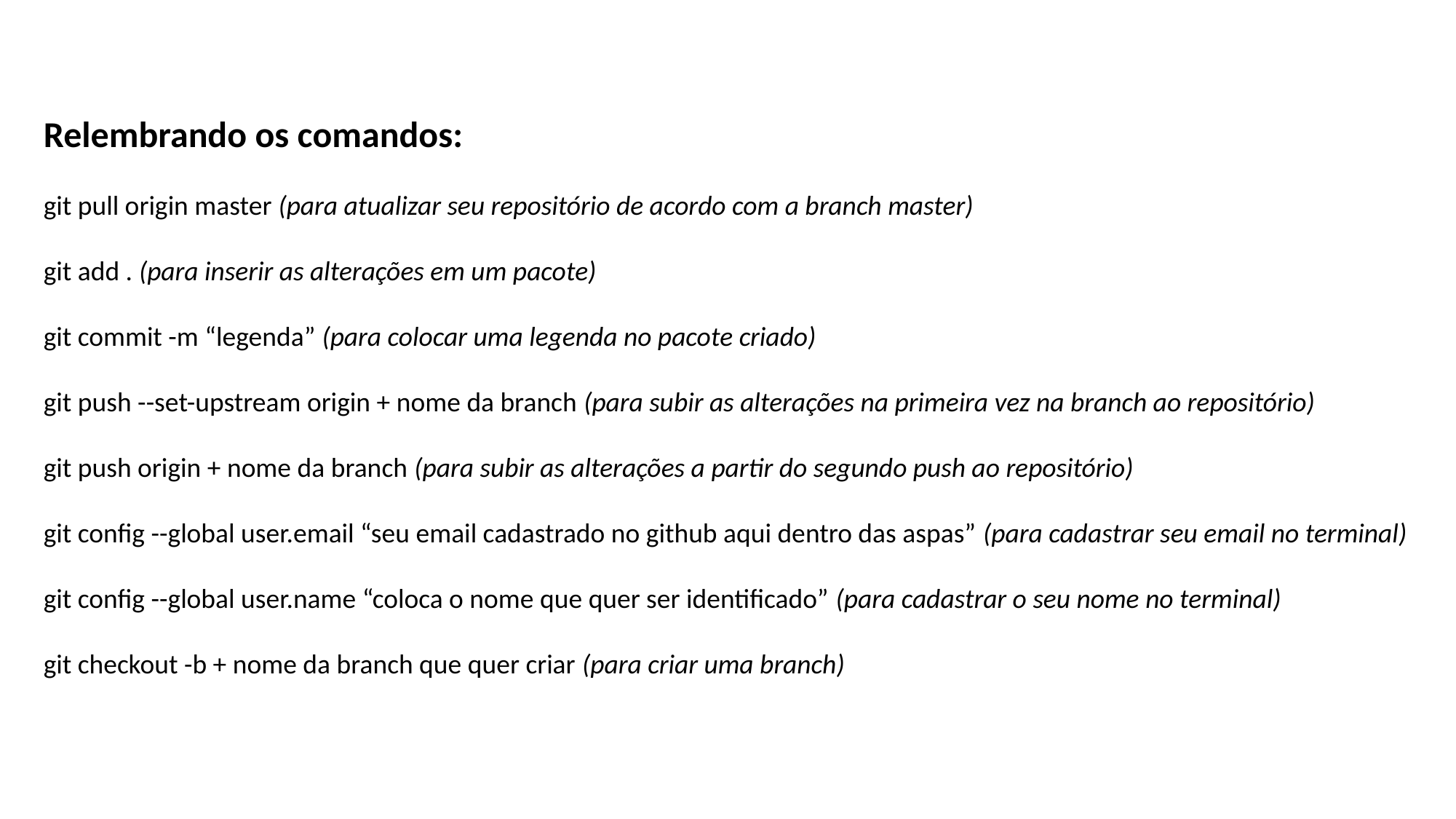

Relembrando os comandos:

git pull origin master (para atualizar seu repositório de acordo com a branch master)

git add . (para inserir as alterações em um pacote)

git commit -m “legenda” (para colocar uma legenda no pacote criado)

git push --set-upstream origin + nome da branch (para subir as alterações na primeira vez na branch ao repositório)

git push origin + nome da branch (para subir as alterações a partir do segundo push ao repositório)

git config --global user.email “seu email cadastrado no github aqui dentro das aspas” (para cadastrar seu email no terminal)

git config --global user.name “coloca o nome que quer ser identificado” (para cadastrar o seu nome no terminal)

git checkout -b + nome da branch que quer criar (para criar uma branch)